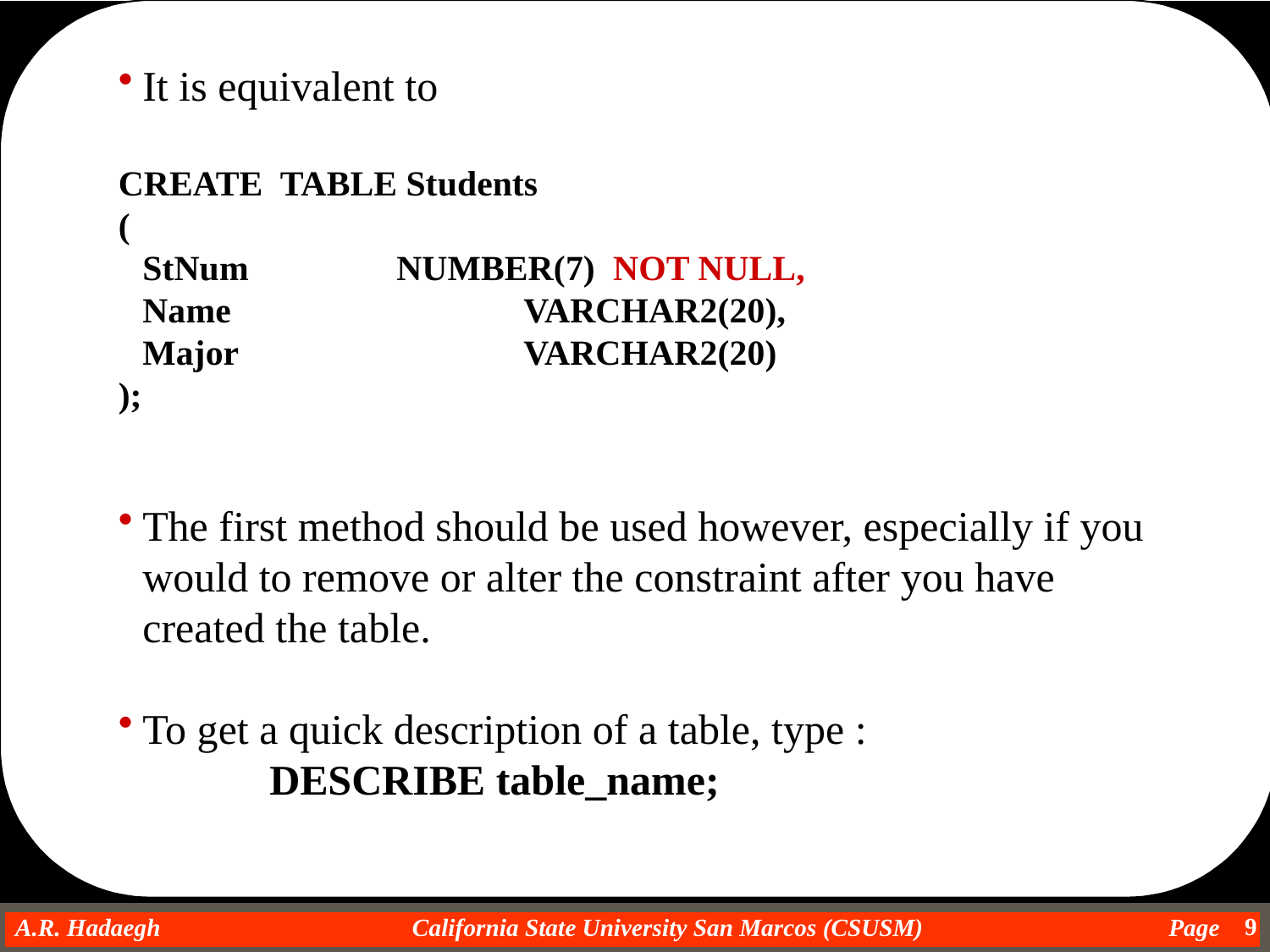

It is equivalent to

CREATE  TABLE Students
(
	StNum	 	NUMBER(7)  NOT NULL,
	Name			VARCHAR2(20),
	Major			VARCHAR2(20)
);

The first method should be used however, especially if you would to remove or alter the constraint after you have created the table.

To get a quick description of a table, type :
		DESCRIBE table_name;
9